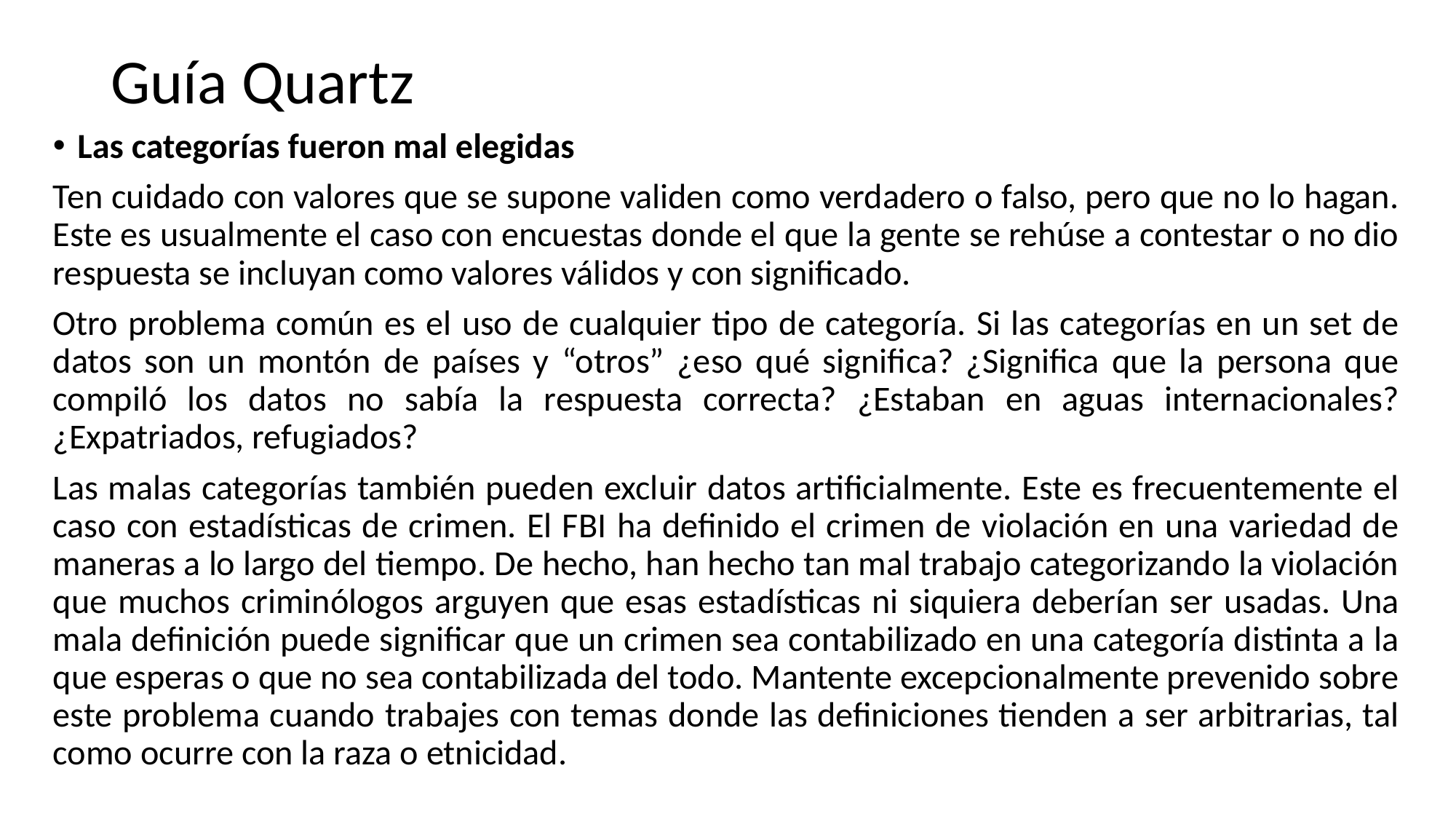

# Guía Quartz
Las categorías fueron mal elegidas
Ten cuidado con valores que se supone validen como verdadero o falso, pero que no lo hagan. Este es usualmente el caso con encuestas donde el que la gente se rehúse a contestar o no dio respuesta se incluyan como valores válidos y con significado.
Otro problema común es el uso de cualquier tipo de categoría. Si las categorías en un set de datos son un montón de países y “otros” ¿eso qué significa? ¿Significa que la persona que compiló los datos no sabía la respuesta correcta? ¿Estaban en aguas internacionales? ¿Expatriados, refugiados?
Las malas categorías también pueden excluir datos artificialmente. Este es frecuentemente el caso con estadísticas de crimen. El FBI ha definido el crimen de violación en una variedad de maneras a lo largo del tiempo. De hecho, han hecho tan mal trabajo categorizando la violación que muchos criminólogos arguyen que esas estadísticas ni siquiera deberían ser usadas. Una mala definición puede significar que un crimen sea contabilizado en una categoría distinta a la que esperas o que no sea contabilizada del todo. Mantente excepcionalmente prevenido sobre este problema cuando trabajes con temas donde las definiciones tienden a ser arbitrarias, tal como ocurre con la raza o etnicidad.